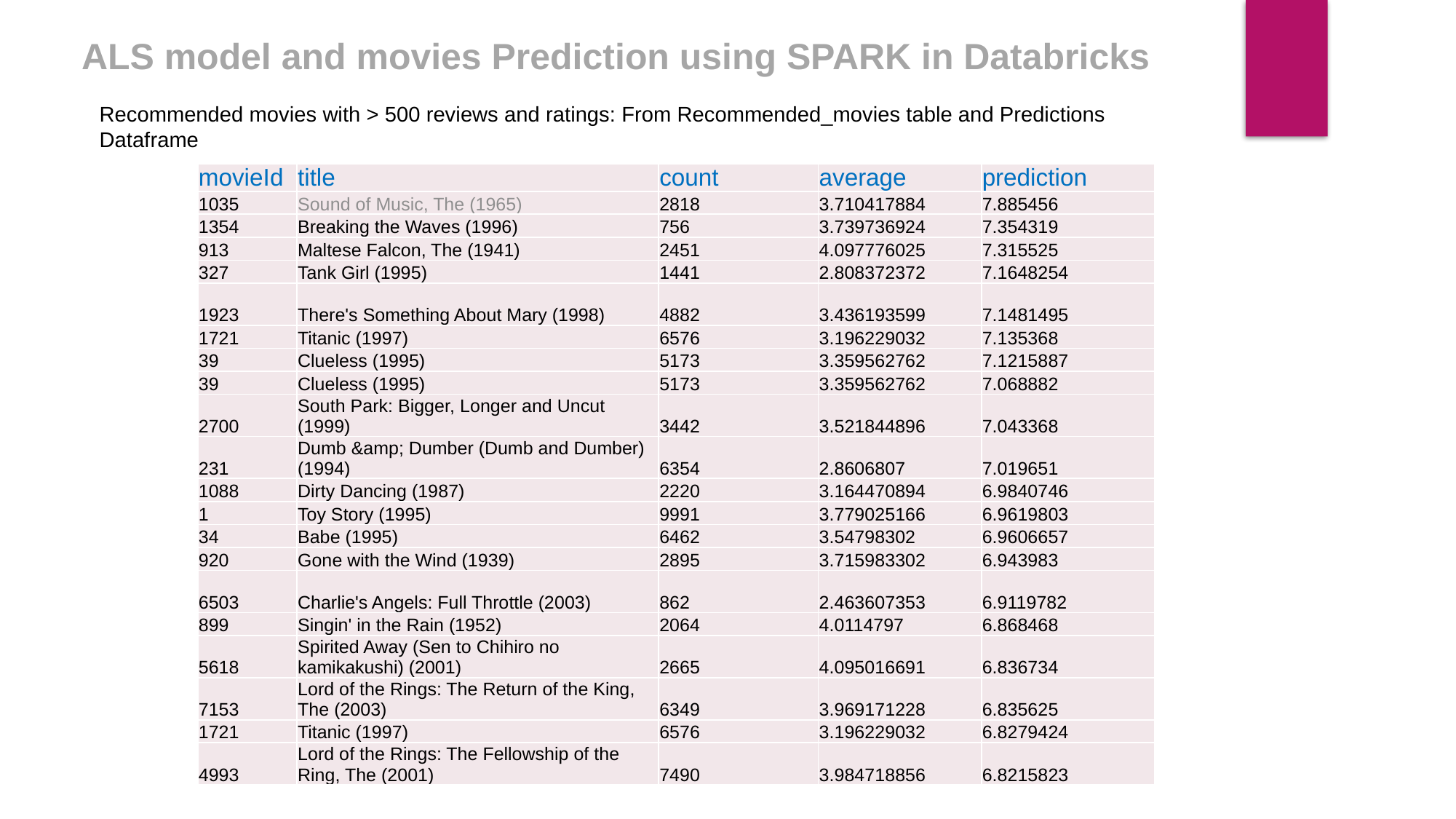

ALS model and movies Prediction using SPARK in Databricks
Recommended movies with > 500 reviews and ratings: From Recommended_movies table and Predictions Dataframe
| movieId | title | count | average | prediction |
| --- | --- | --- | --- | --- |
| 1035 | Sound of Music, The (1965) | 2818 | 3.710417884 | 7.885456 |
| 1354 | Breaking the Waves (1996) | 756 | 3.739736924 | 7.354319 |
| 913 | Maltese Falcon, The (1941) | 2451 | 4.097776025 | 7.315525 |
| 327 | Tank Girl (1995) | 1441 | 2.808372372 | 7.1648254 |
| 1923 | There's Something About Mary (1998) | 4882 | 3.436193599 | 7.1481495 |
| 1721 | Titanic (1997) | 6576 | 3.196229032 | 7.135368 |
| 39 | Clueless (1995) | 5173 | 3.359562762 | 7.1215887 |
| 39 | Clueless (1995) | 5173 | 3.359562762 | 7.068882 |
| 2700 | South Park: Bigger, Longer and Uncut (1999) | 3442 | 3.521844896 | 7.043368 |
| 231 | Dumb &amp; Dumber (Dumb and Dumber) (1994) | 6354 | 2.8606807 | 7.019651 |
| 1088 | Dirty Dancing (1987) | 2220 | 3.164470894 | 6.9840746 |
| 1 | Toy Story (1995) | 9991 | 3.779025166 | 6.9619803 |
| 34 | Babe (1995) | 6462 | 3.54798302 | 6.9606657 |
| 920 | Gone with the Wind (1939) | 2895 | 3.715983302 | 6.943983 |
| 6503 | Charlie's Angels: Full Throttle (2003) | 862 | 2.463607353 | 6.9119782 |
| 899 | Singin' in the Rain (1952) | 2064 | 4.0114797 | 6.868468 |
| 5618 | Spirited Away (Sen to Chihiro no kamikakushi) (2001) | 2665 | 4.095016691 | 6.836734 |
| 7153 | Lord of the Rings: The Return of the King, The (2003) | 6349 | 3.969171228 | 6.835625 |
| 1721 | Titanic (1997) | 6576 | 3.196229032 | 6.8279424 |
| 4993 | Lord of the Rings: The Fellowship of the Ring, The (2001) | 7490 | 3.984718856 | 6.8215823 |